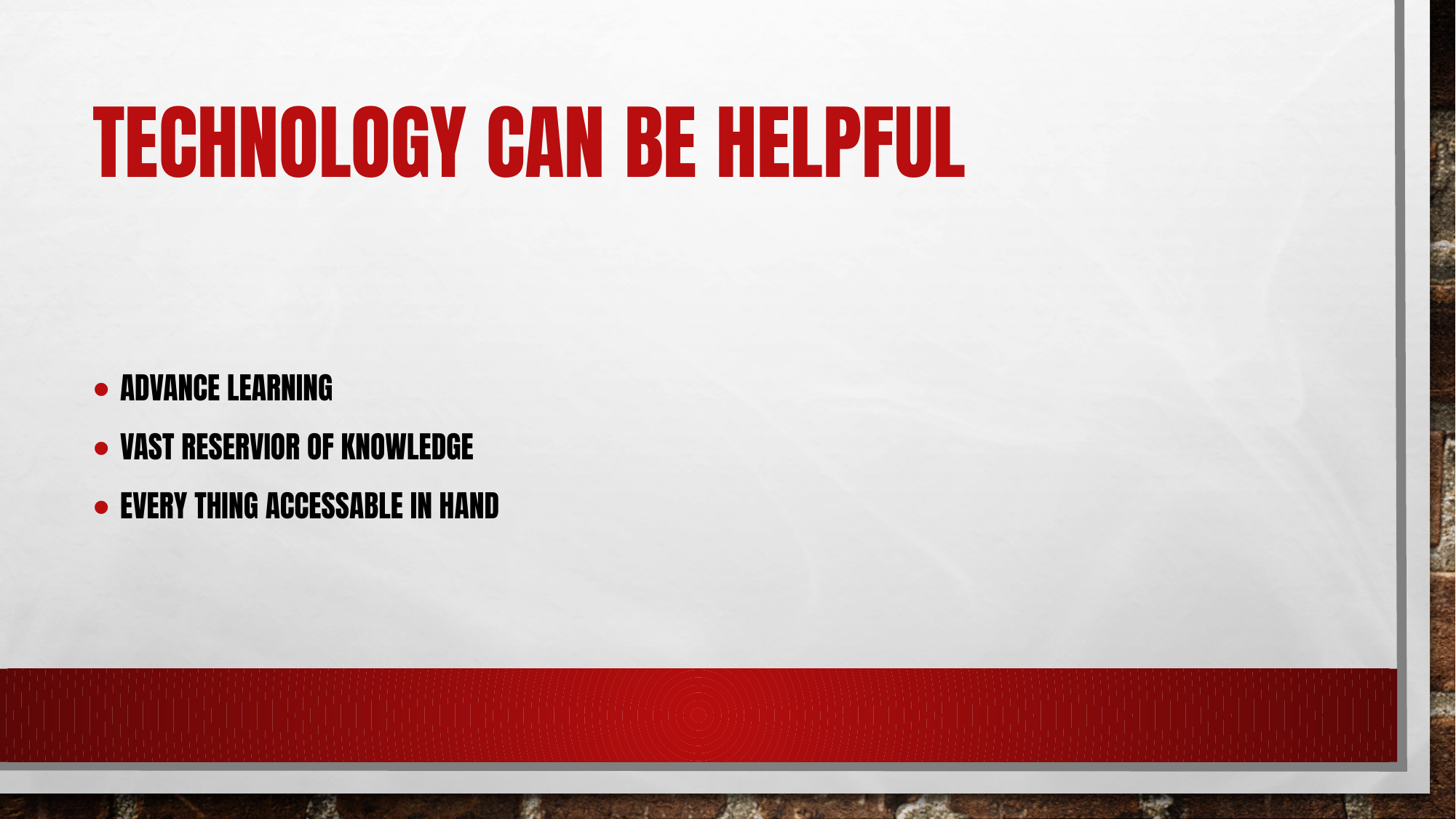

# TECHNOLOGY CAN BE HELPFUL
ADVANCE LEARNING
VAST RESERVIOR OF KNOWLEDGE
EVERY THING ACCESSABLE IN HAND